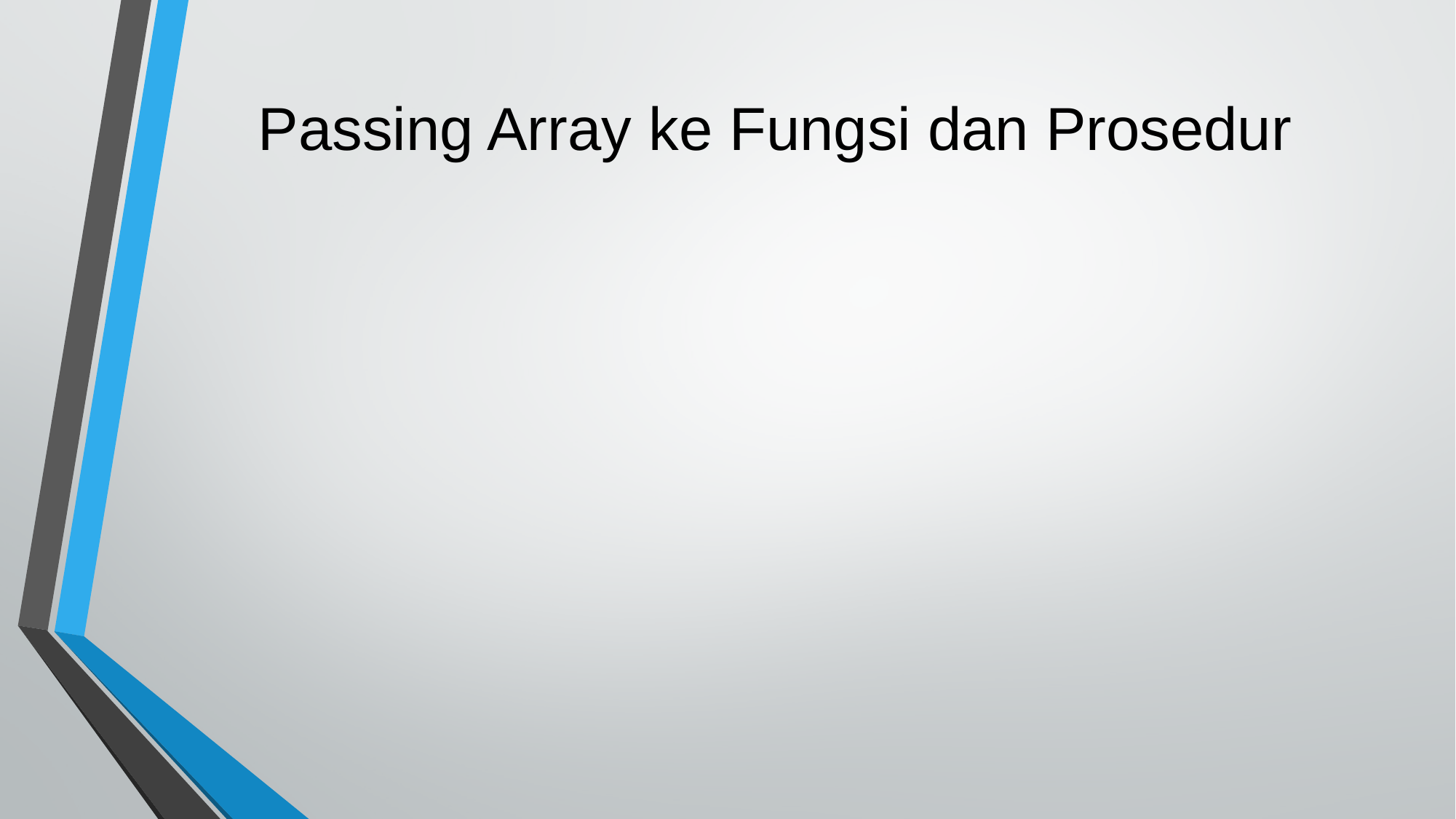

# Passing Array ke Fungsi dan Prosedur